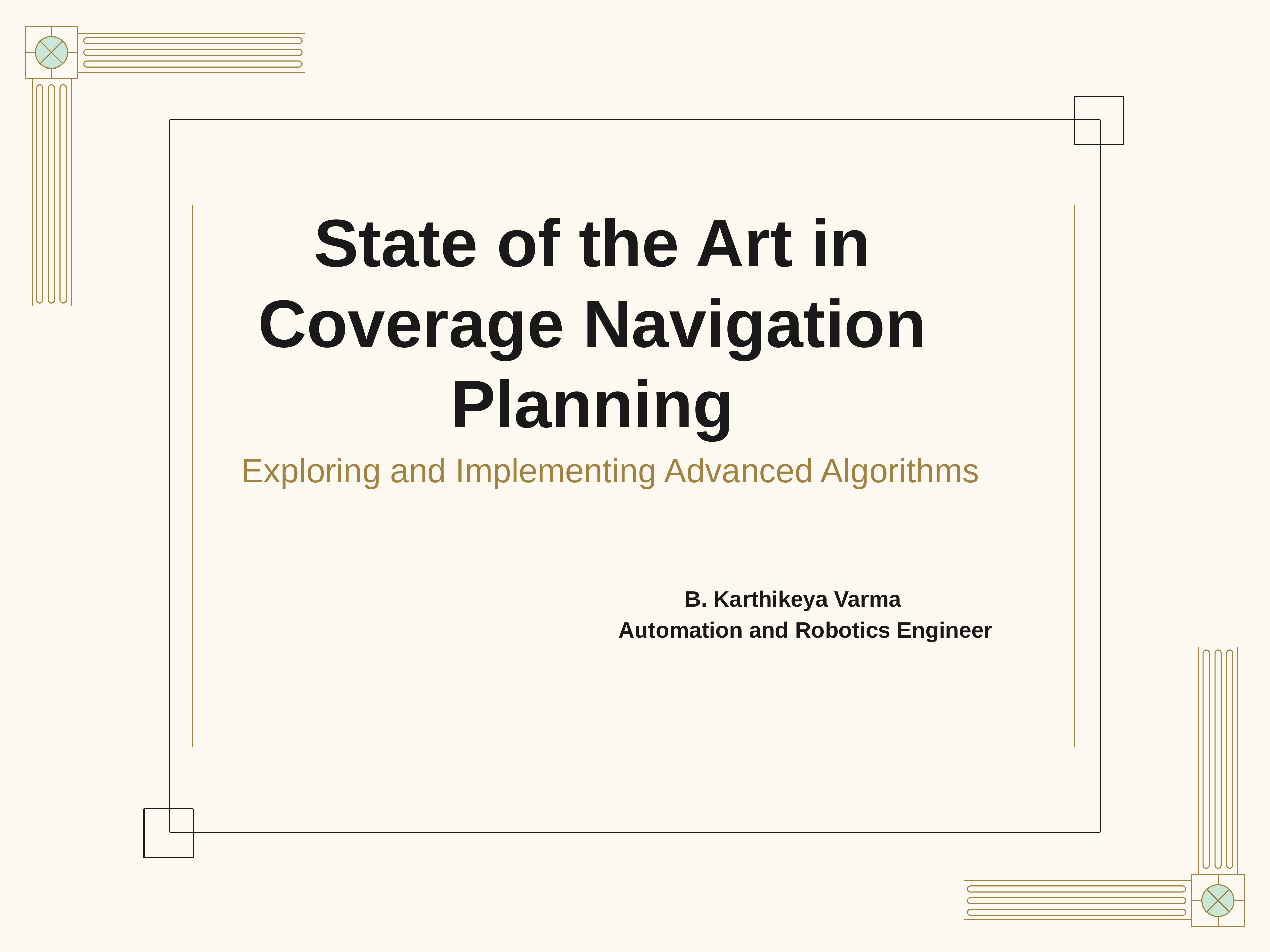

# State of the Art in Coverage Navigation Planning
Exploring and Implementing Advanced Algorithms
B. Karthikeya Varma
Automation and Robotics Engineer